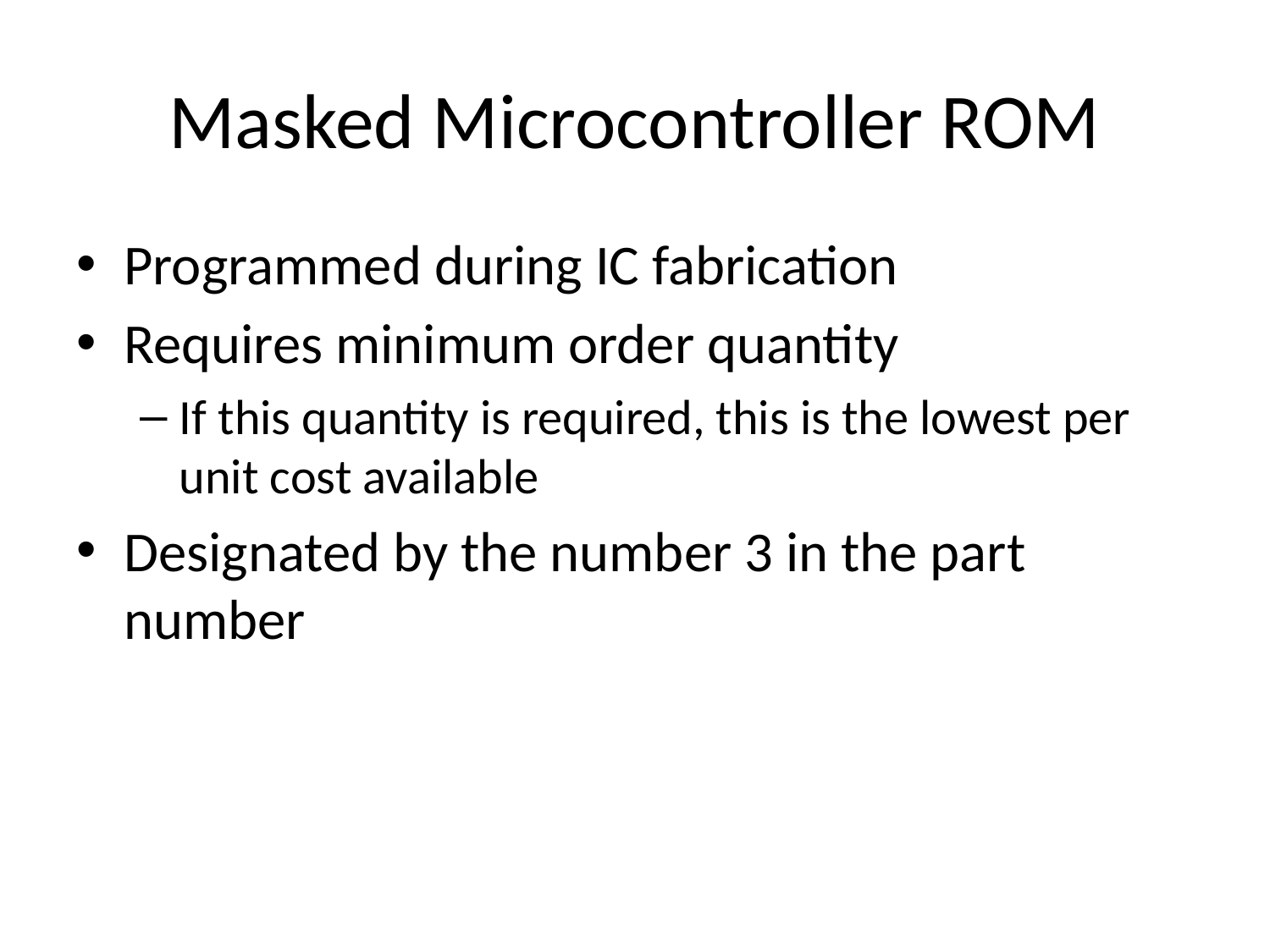

# Masked Microcontroller ROM
Programmed during IC fabrication
Requires minimum order quantity
If this quantity is required, this is the lowest per unit cost available
Designated by the number 3 in the part number